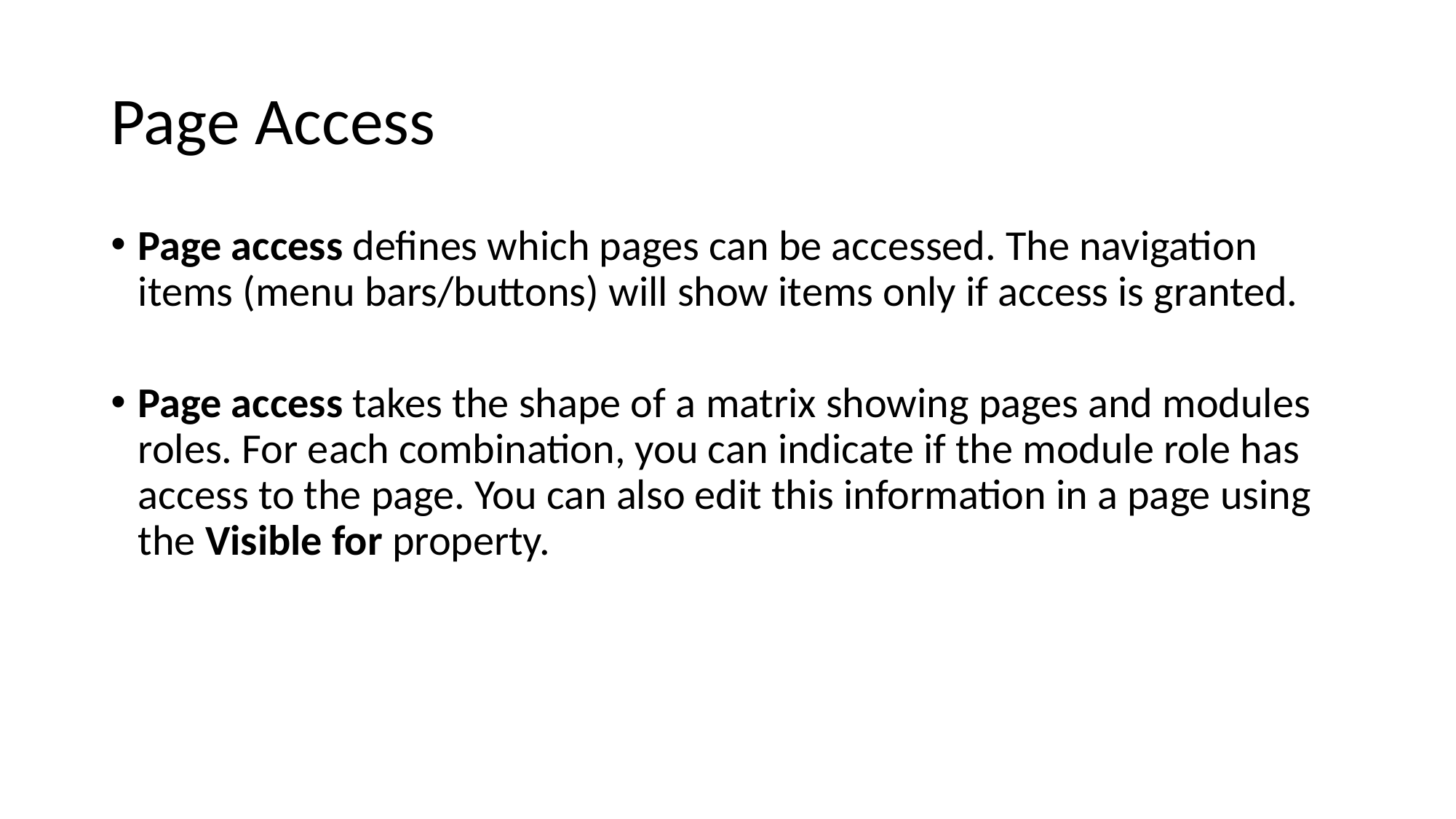

# Page Access
Page access defines which pages can be accessed. The navigation items (menu bars/buttons) will show items only if access is granted.
Page access takes the shape of a matrix showing pages and modules roles. For each combination, you can indicate if the module role has access to the page. You can also edit this information in a page using the Visible for property.